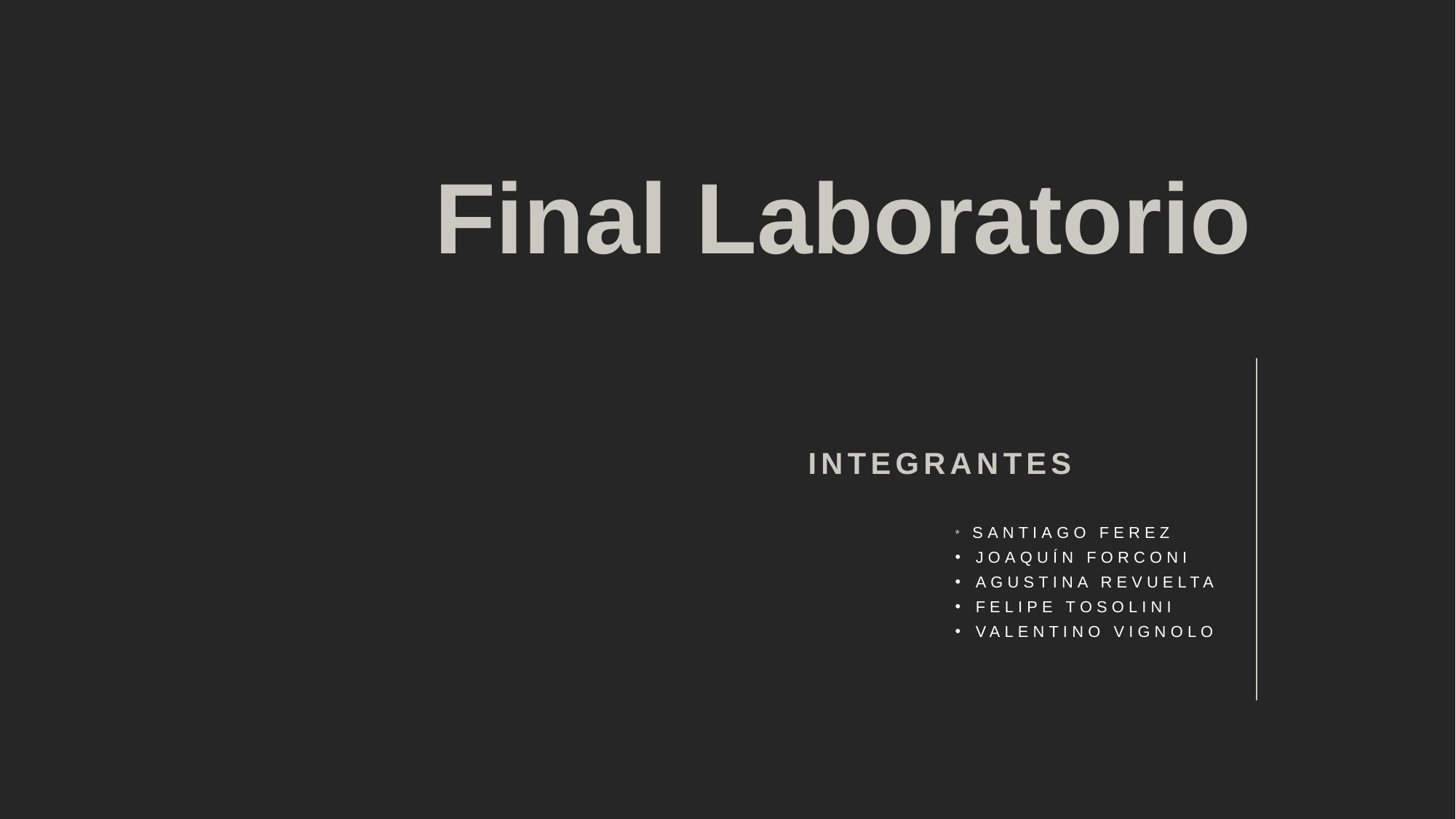

# Final Laboratorio
Integrantes

* Santiago Ferez
Joaquín Forconi
Agustina Revuelta
Felipe Tosolini
Valentino Vignolo